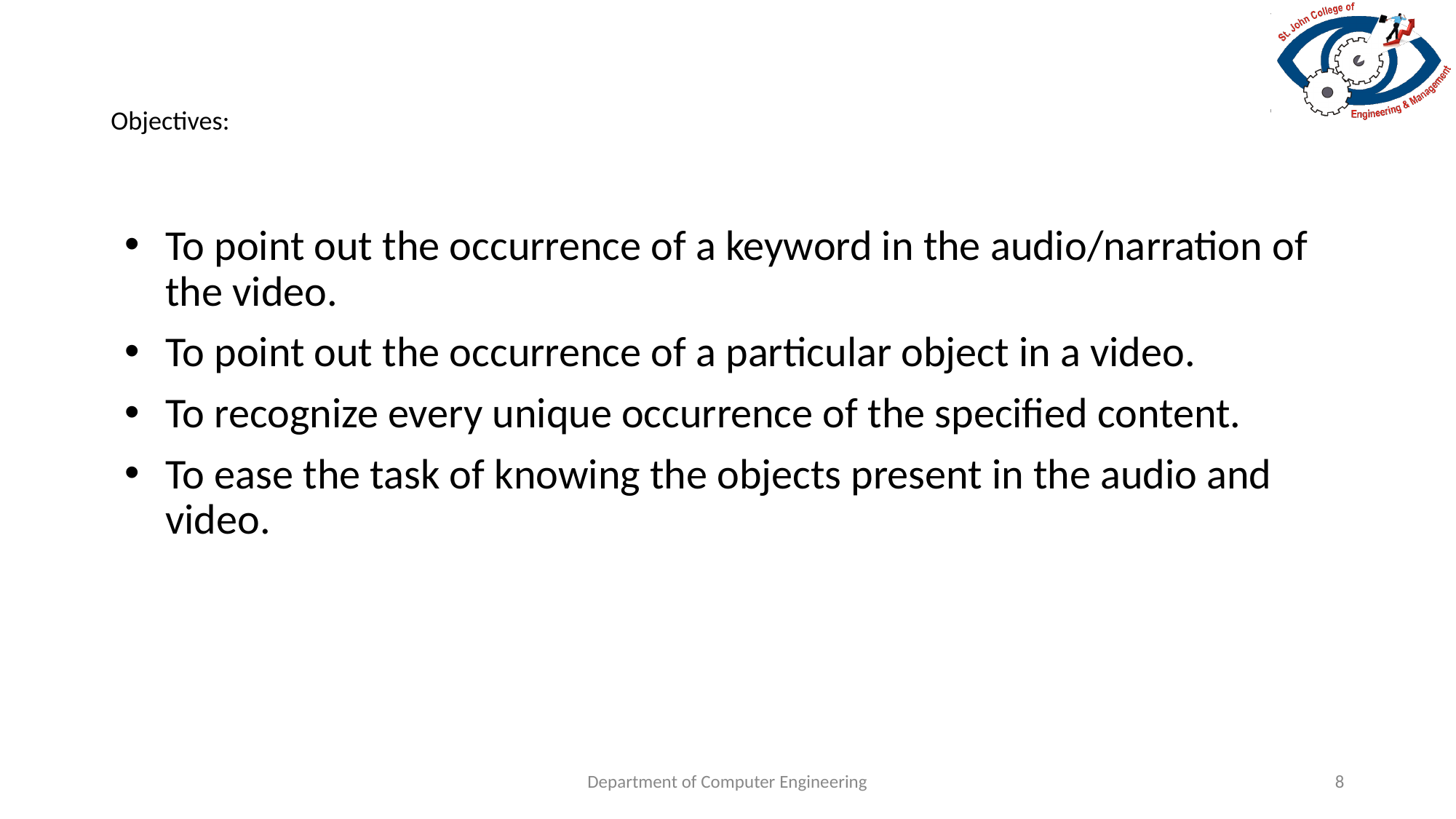

# Objectives:
To point out the occurrence of a keyword in the audio/narration of the video.
To point out the occurrence of a particular object in a video.
To recognize every unique occurrence of the specified content.
To ease the task of knowing the objects present in the audio and video.

Department of Computer Engineering
8